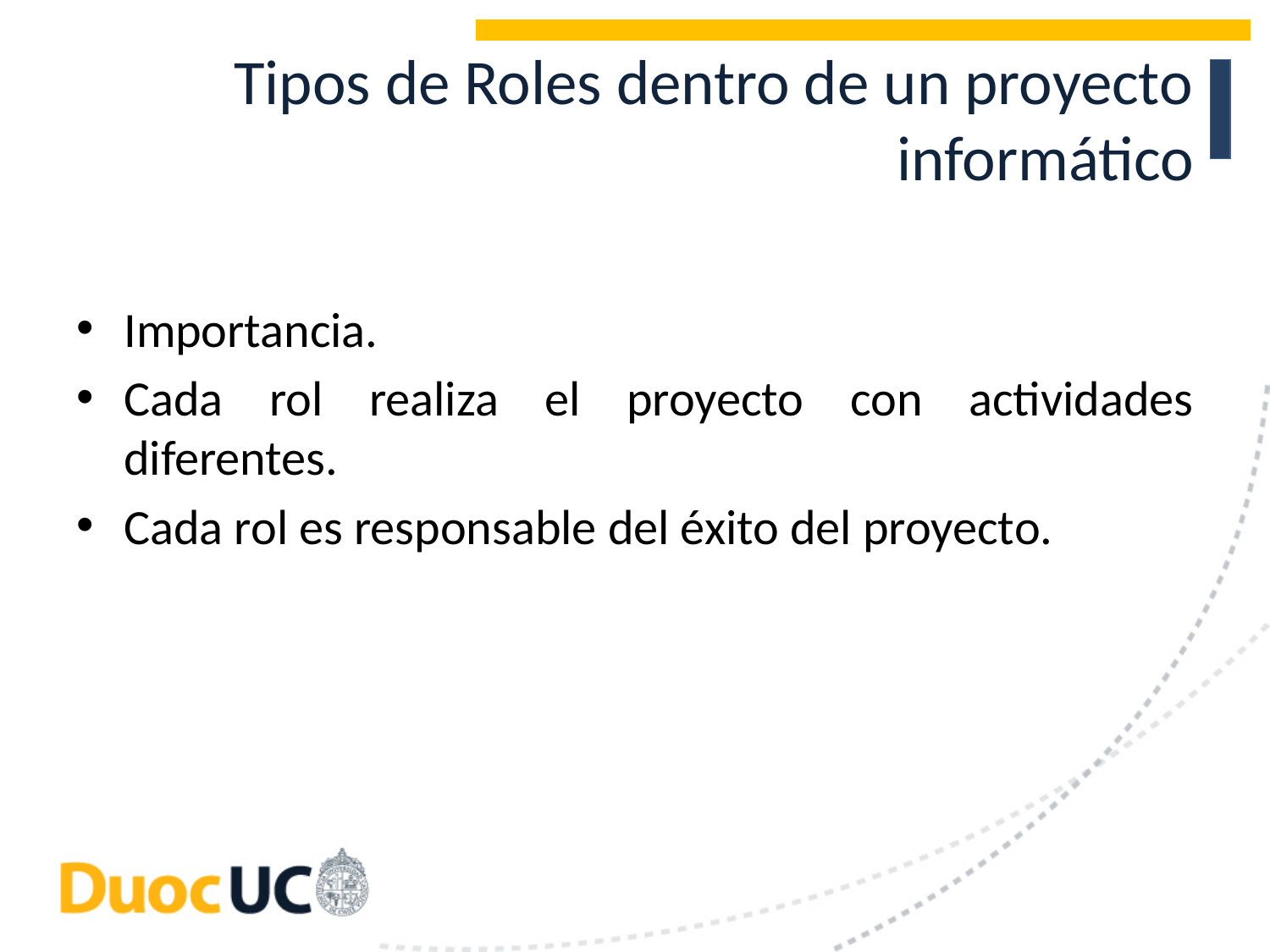

# Tipos de Roles dentro de un proyecto informático

Importancia.
Cada rol realiza el proyecto con actividades diferentes.
Cada rol es responsable del éxito del proyecto.